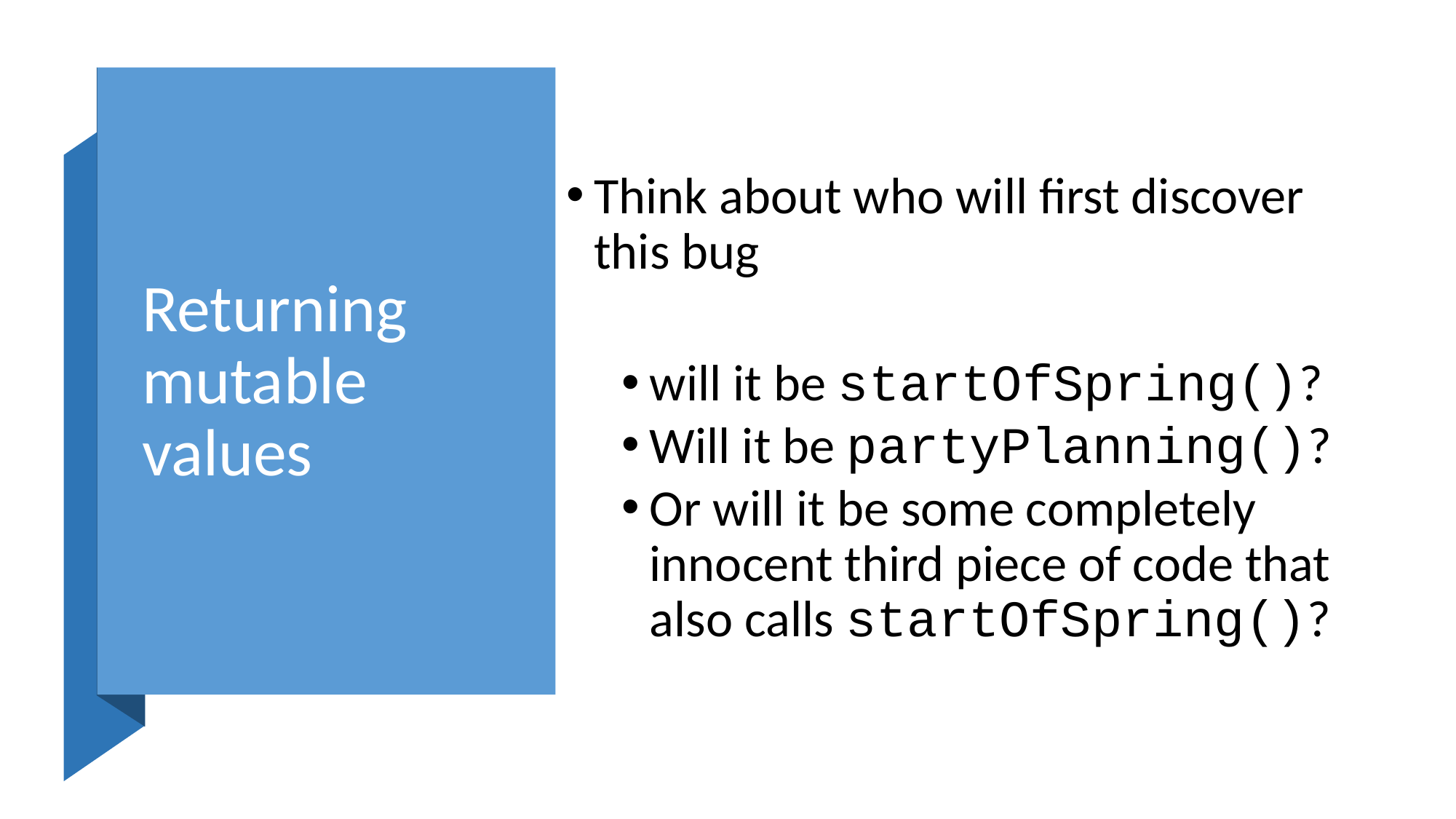

Think about who will first discover this bug

will it be startOfSpring()?
Will it be partyPlanning()?
Or will it be some completely innocent third piece of code that also calls startOfSpring()?
# Returning mutable values